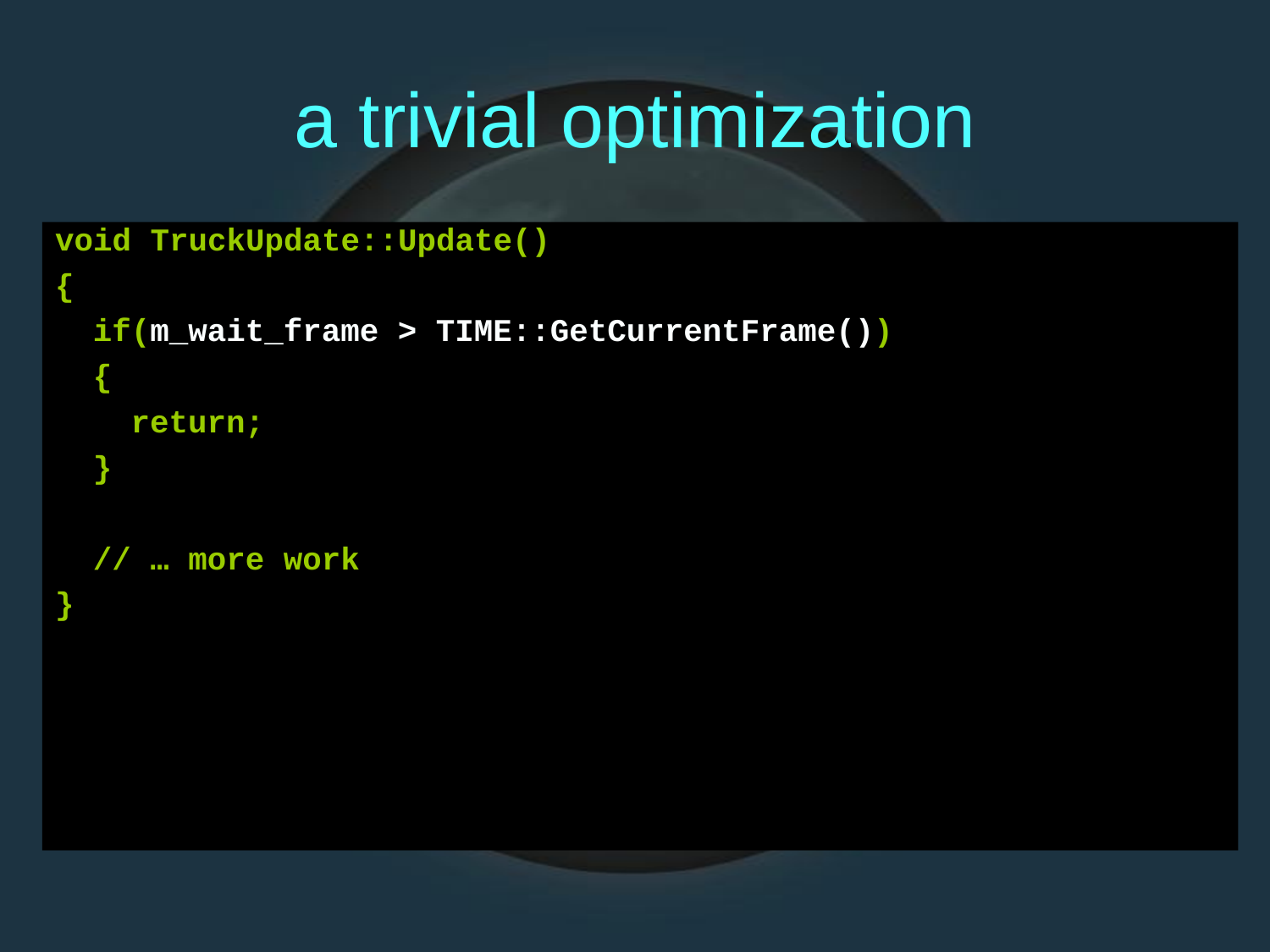

a
trivial
optimization

void TruckUpdate::Update()
{
if(m_wait_frame > TIME::GetCurrentFrame())
{
return;
}
// … more work
}